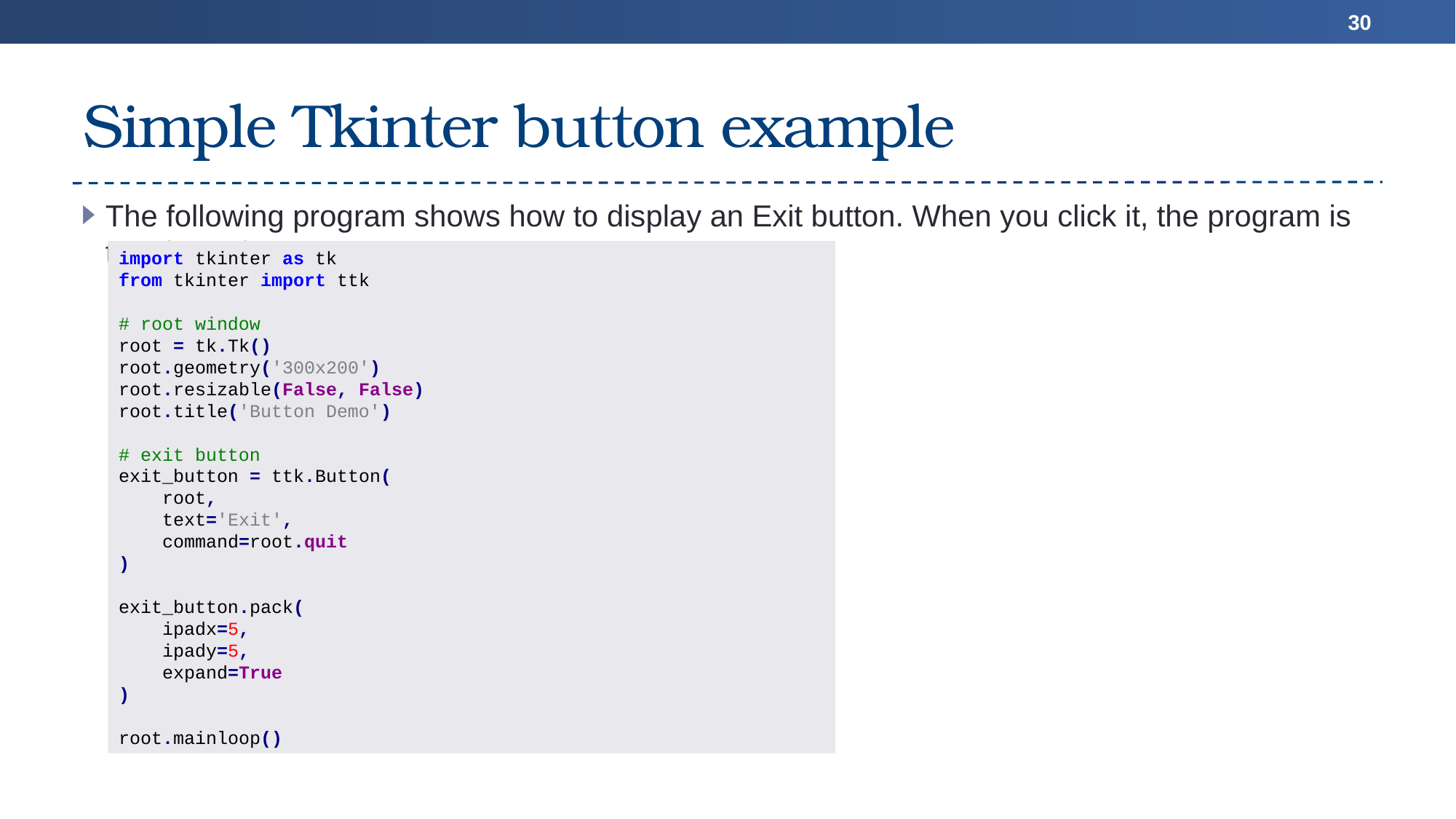

30
# Simple Tkinter button example
The following program shows how to display an Exit button. When you click it, the program is terminated.
import tkinter as tk
from tkinter import ttk

# root window
root = tk.Tk()
root.geometry('300x200')
root.resizable(False, False)
root.title('Button Demo')

# exit button
exit_button = ttk.Button(
    root,
    text='Exit',
    command=root.quit
)

exit_button.pack(
    ipadx=5,
    ipady=5,
    expand=True
)

root.mainloop()